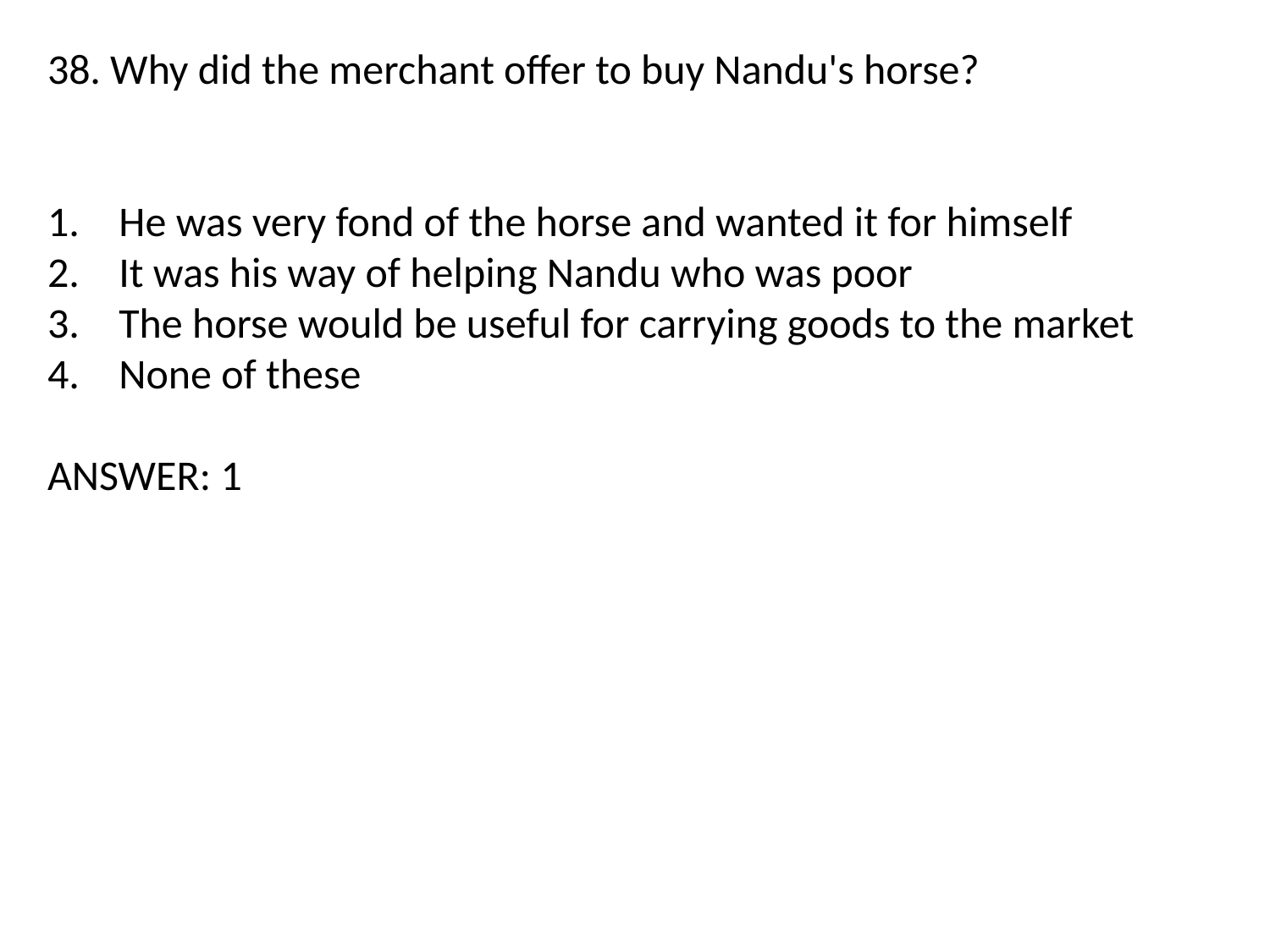

38. Why did the merchant offer to buy Nandu's horse?

He was very fond of the horse and wanted it for himself
It was his way of helping Nandu who was poor
The horse would be useful for carrying goods to the market
None of these

ANSWER: 1